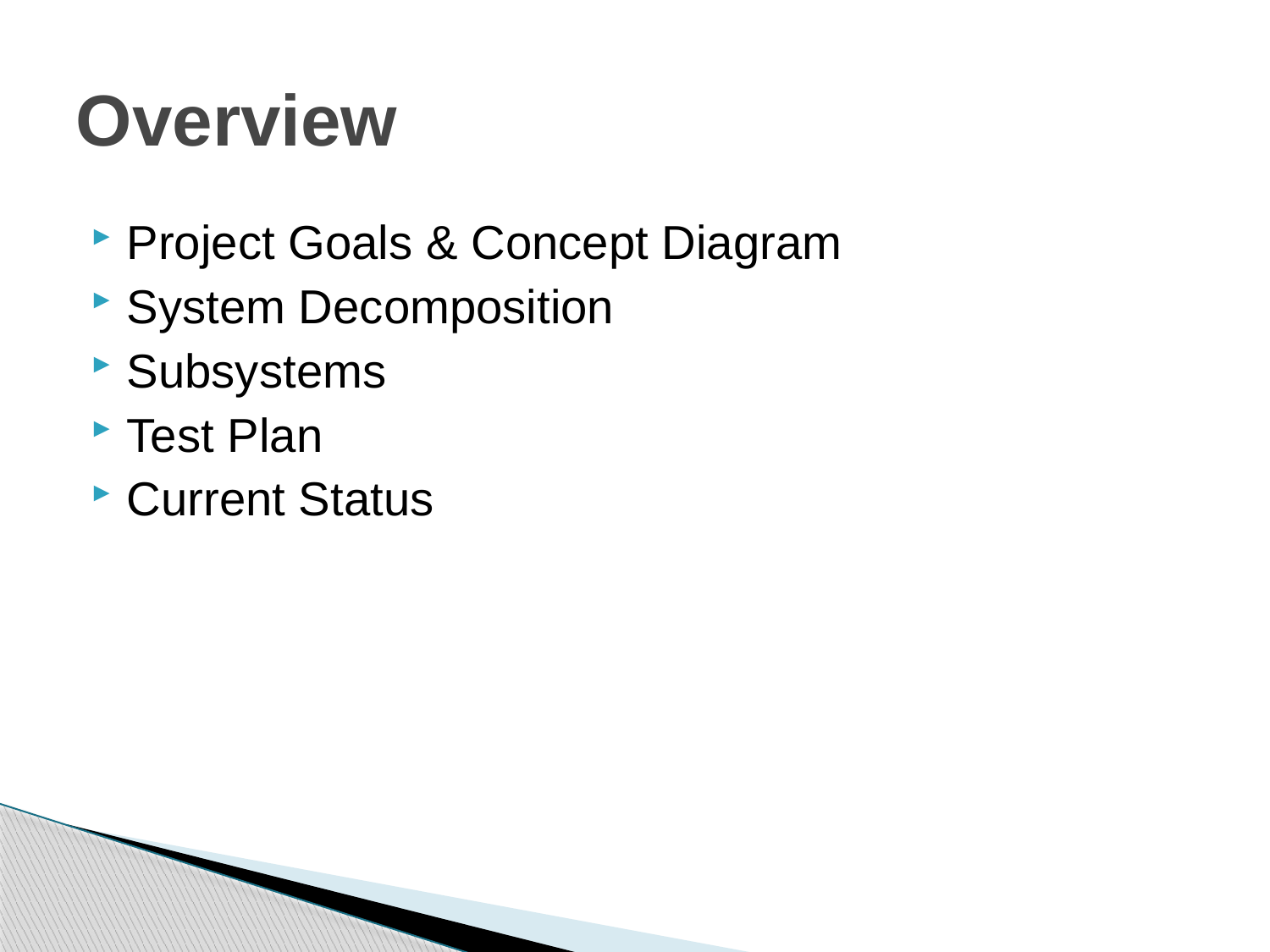

# Overview
Project Goals & Concept Diagram
System Decomposition
Subsystems
Test Plan
Current Status